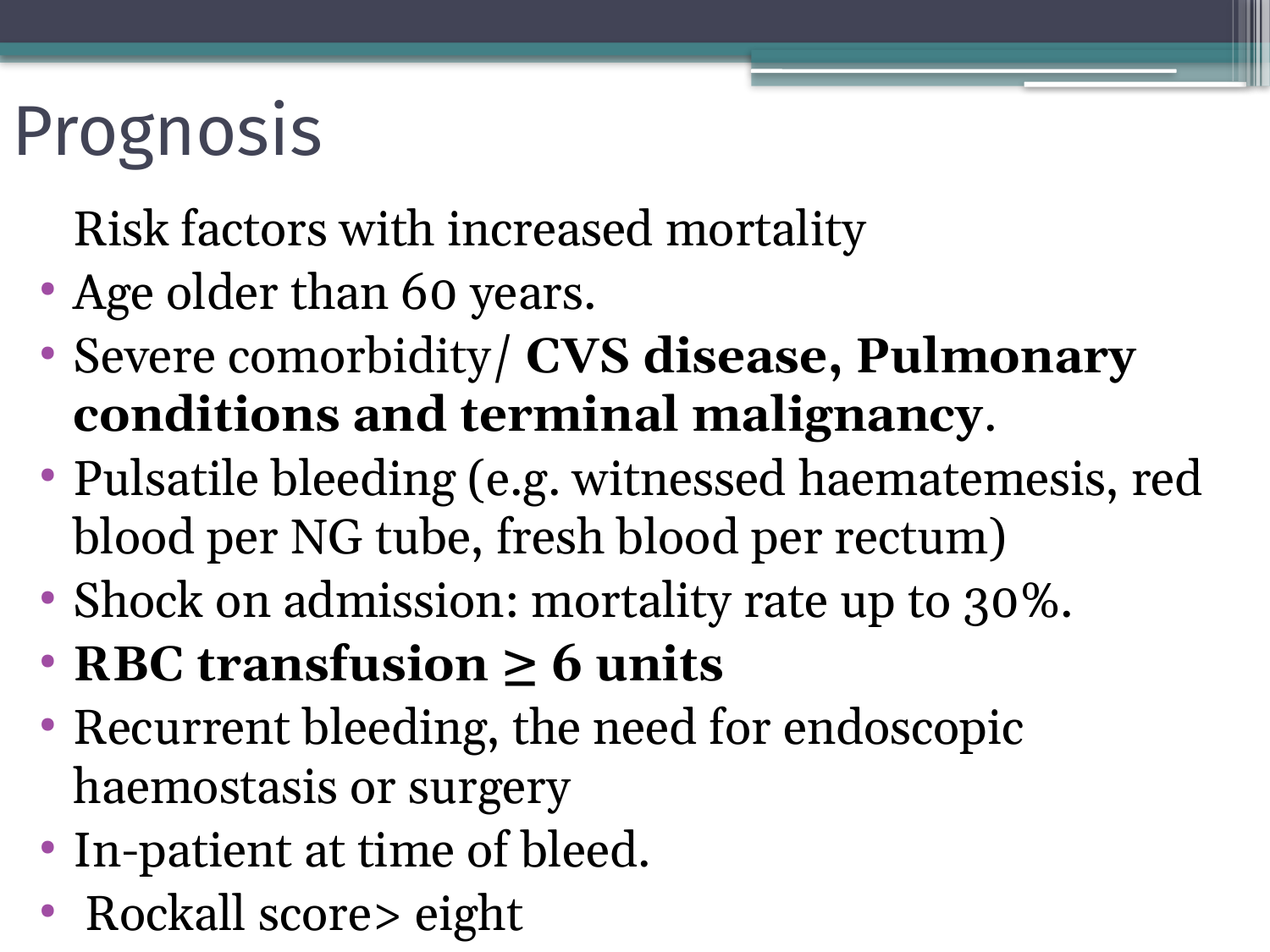

# Prognosis
	Risk factors with increased mortality
Age older than 60 years.
Severe comorbidity/ CVS disease, Pulmonary conditions and terminal malignancy.
Pulsatile bleeding (e.g. witnessed haematemesis, red blood per NG tube, fresh blood per rectum)
Shock on admission: mortality rate up to 30%.
RBC transfusion ≥ 6 units
Recurrent bleeding, the need for endoscopic haemostasis or surgery
In-patient at time of bleed.
 Rockall score> eight